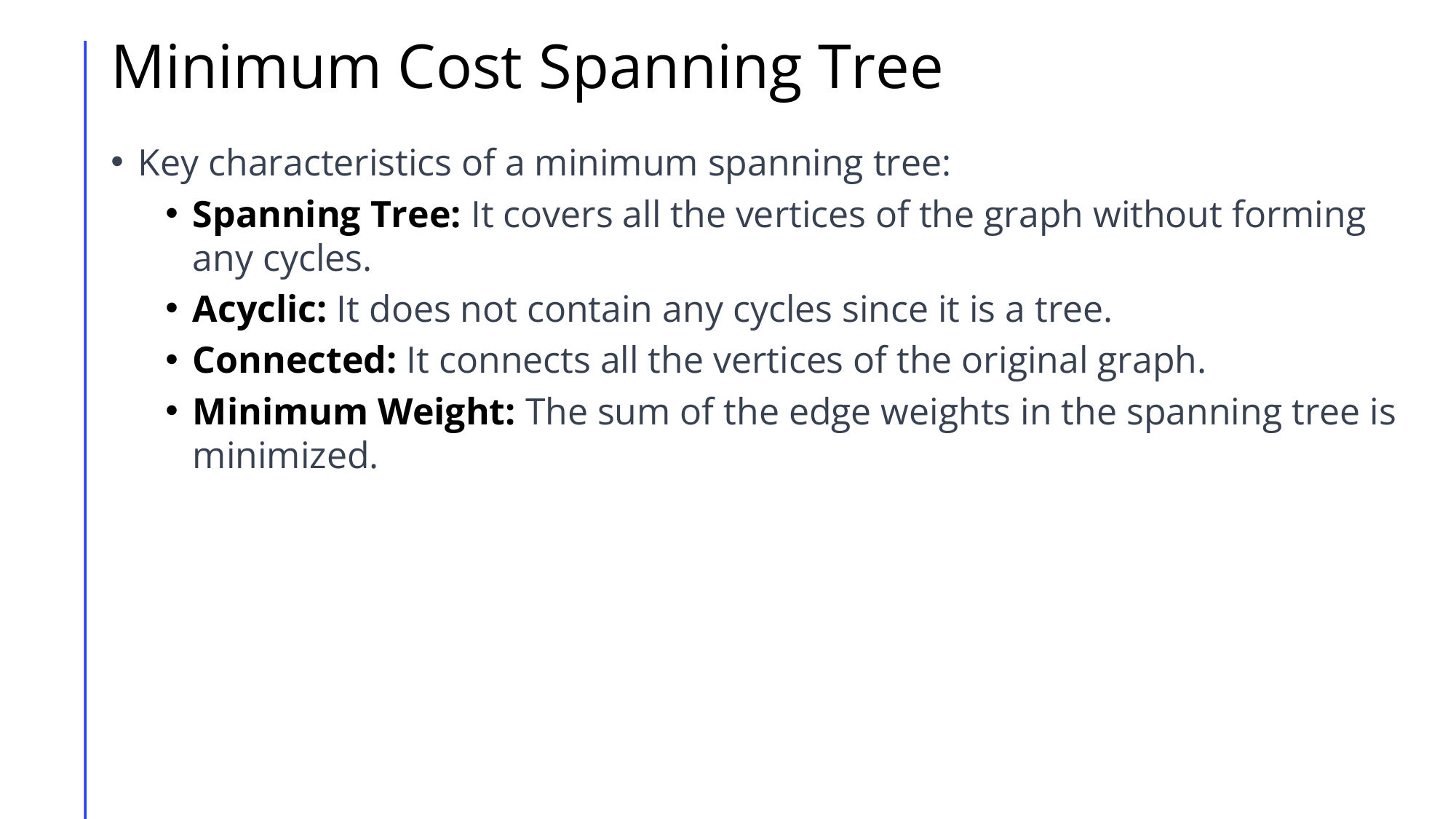

# Minimum Cost Spanning Tree
Key characteristics of a minimum spanning tree:
Spanning Tree: It covers all the vertices of the graph without forming any cycles.
Acyclic: It does not contain any cycles since it is a tree.
Connected: It connects all the vertices of the original graph.
Minimum Weight: The sum of the edge weights in the spanning tree is minimized.